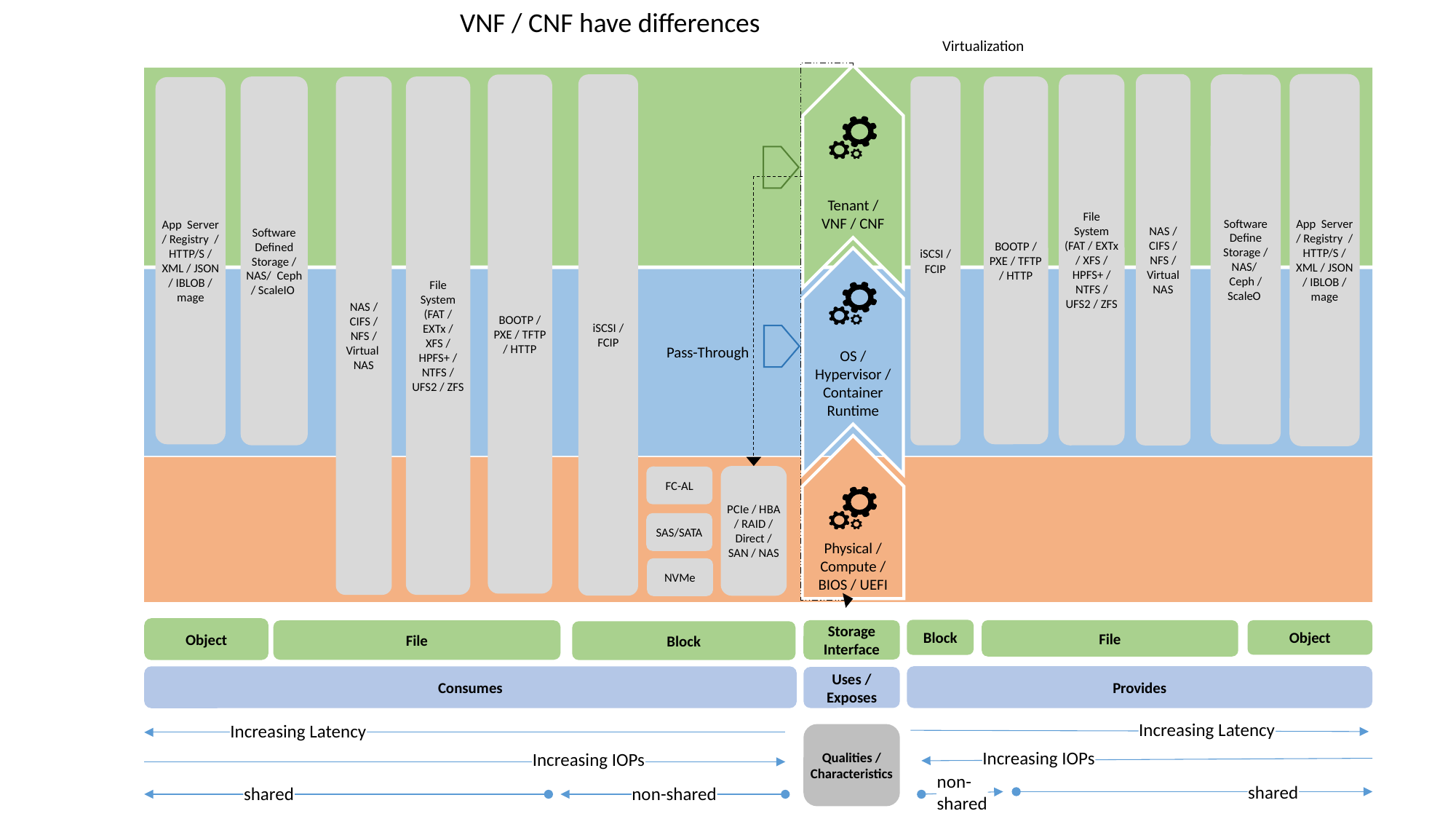

VNF / CNF have differences
Virtualization

App  Server / Registry  / HTTP/S / XML / JSON / IBLOB / mage
NAS / CIFS / NFS / Virtual NAS
iSCSI / FCIP
File System
(FAT / EXTx / XFS / HPFS+ / NTFS / UFS2 / ZFS
Software Define Storage / NAS/  Ceph / ScaleO
BOOTP / PXE / TFTP / HTTP
NAS / CIFS / NFS / Virtual  NAS
iSCSI / FCIP
Software Defined Storage / NAS/  Ceph / ScaleIO
BOOTP / PXE / TFTP / HTTP
File System
(FAT / EXTx / XFS / HPFS+ / NTFS / UFS2 / ZFS
App  Server / Registry  / HTTP/S / XML / JSON / IBLOB / mage

Tenant / VNF / CNF

OS / Hypervisor / Container Runtime

Pass-Through

PCIe / HBA / RAID / Direct / SAN / NAS
Physical / Compute / BIOS / UEFI
FC-AL

SAS/SATA
NVMe
Object
Block
Storage Interface
File
Object
File
Block
Provides
Consumes
Uses / Exposes
Increasing Latency
Increasing Latency
Qualities / Characteristics
Increasing IOPs
Increasing IOPs
non-shared
shared
shared
non-shared